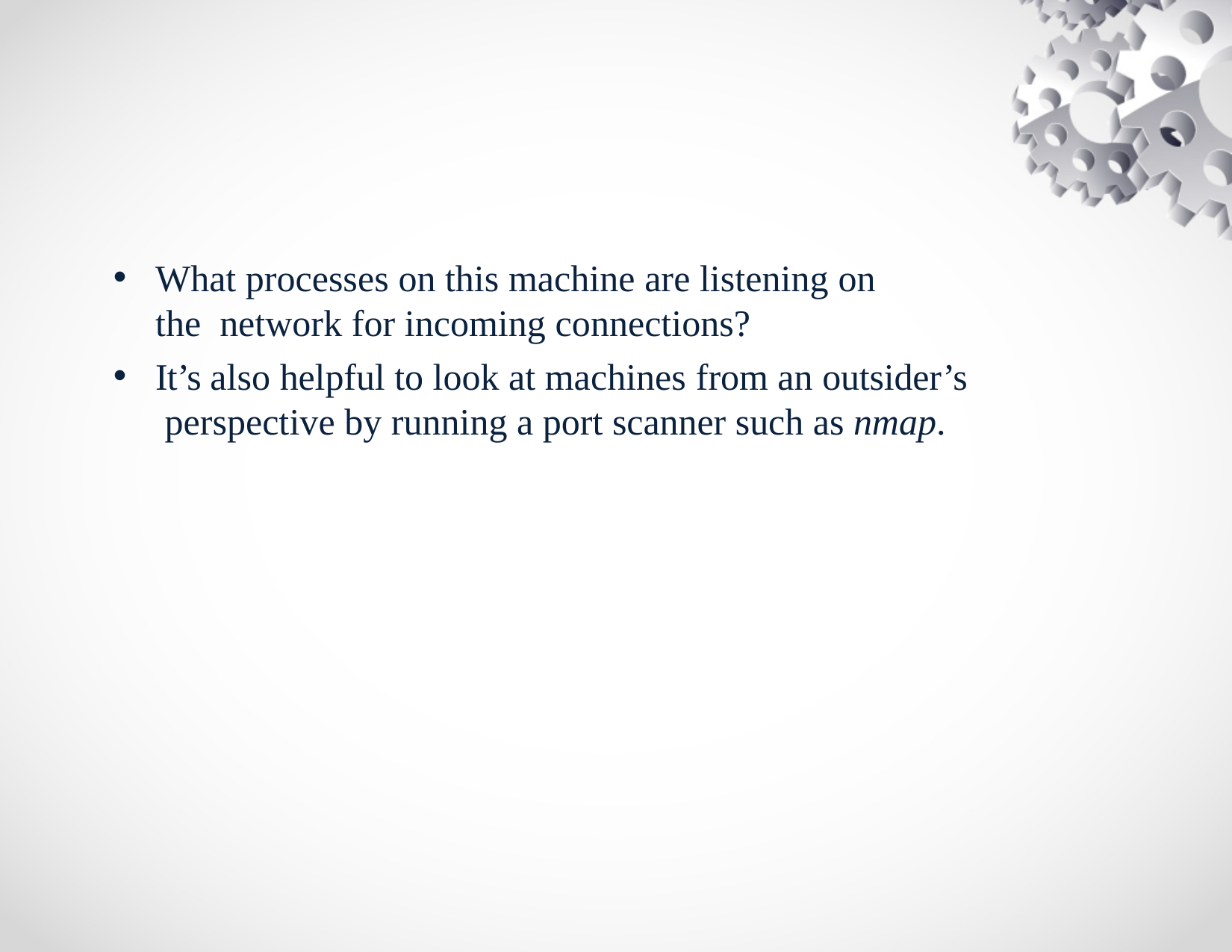

What processes on this machine are listening on the  network for incoming connections?
It’s also helpful to look at machines from an outsider’s  perspective by running a port scanner such as nmap.